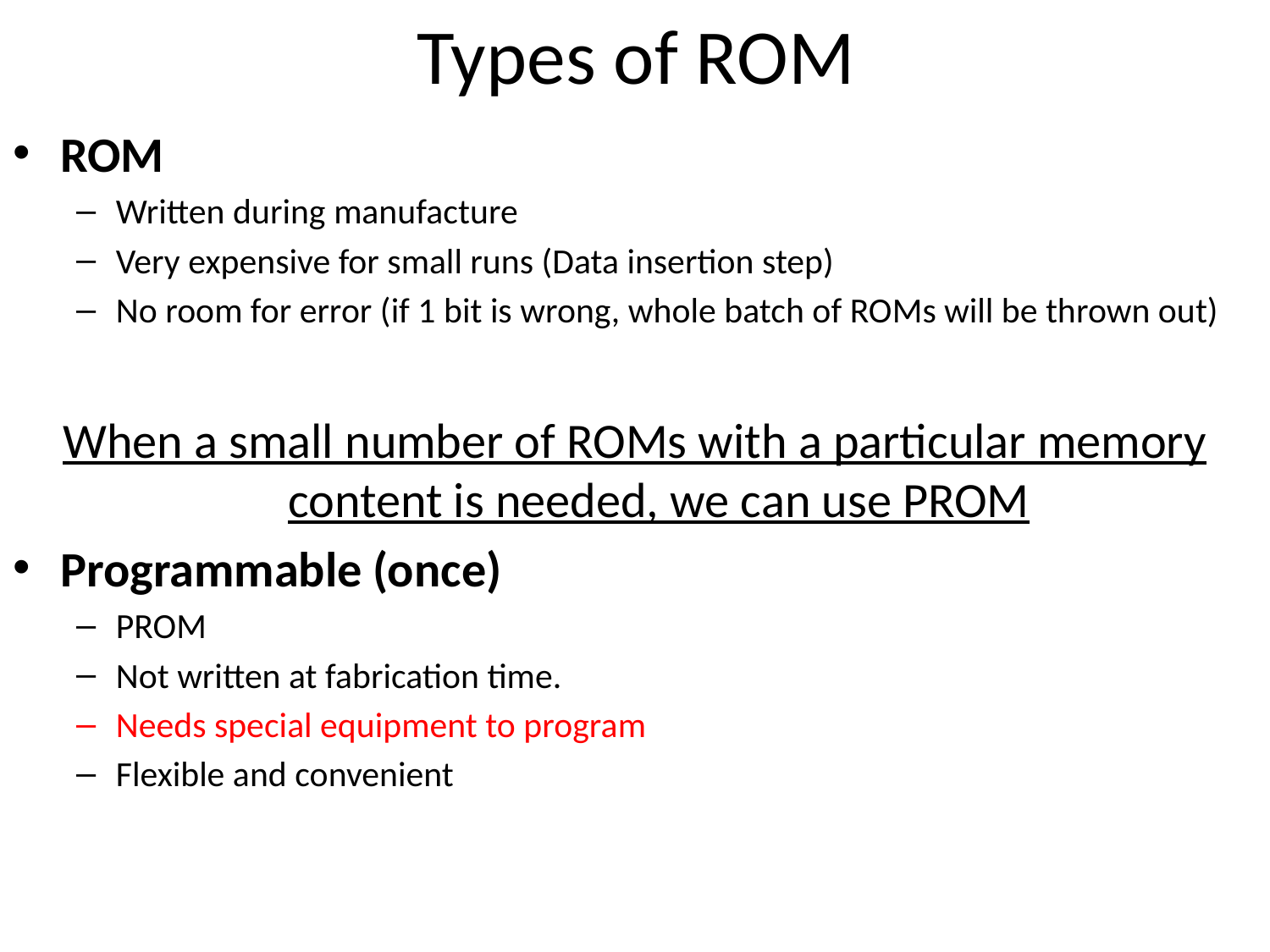

# Types of ROM
ROM
Written during manufacture
Very expensive for small runs (Data insertion step)
No room for error (if 1 bit is wrong, whole batch of ROMs will be thrown out)

When a small number of ROMs with a particular memory content is needed, we can use PROM
Programmable (once)
PROM
Not written at fabrication time.
Needs special equipment to program
Flexible and convenient